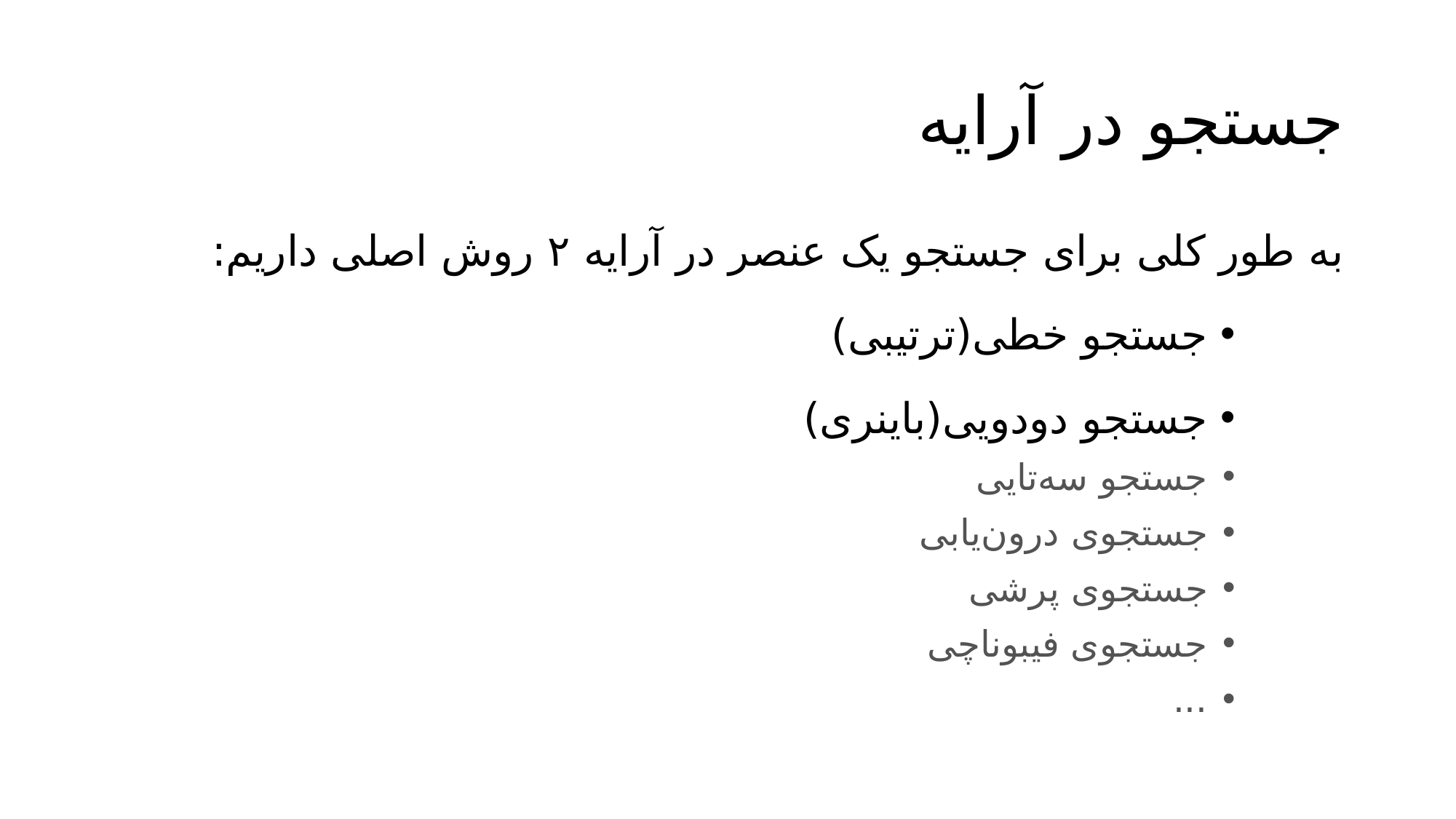

# جستجو در آرایه
به طور کلی برای جستجو یک عنصر در آرایه ۲ روش اصلی داریم:
جستجو خطی(ترتیبی)
جستجو دودویی(باینری)
جستجو سه‌تایی
جستجوی درون‌یابی
جستجوی پرشی
جستجوی فیبوناچی
...